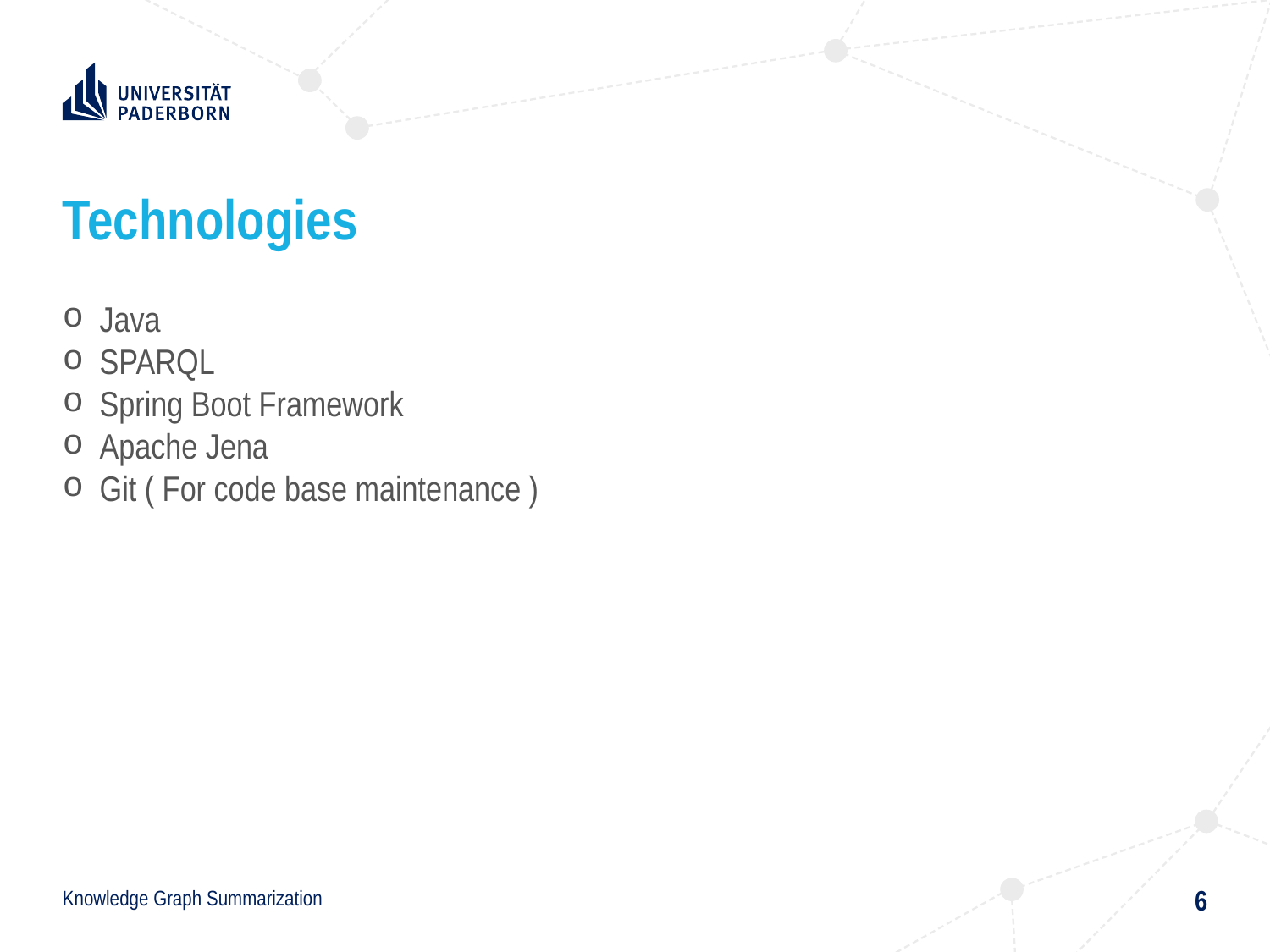

# Technologies
Java
SPARQL
Spring Boot Framework
Apache Jena
Git ( For code base maintenance )

6
Knowledge Graph Summarization